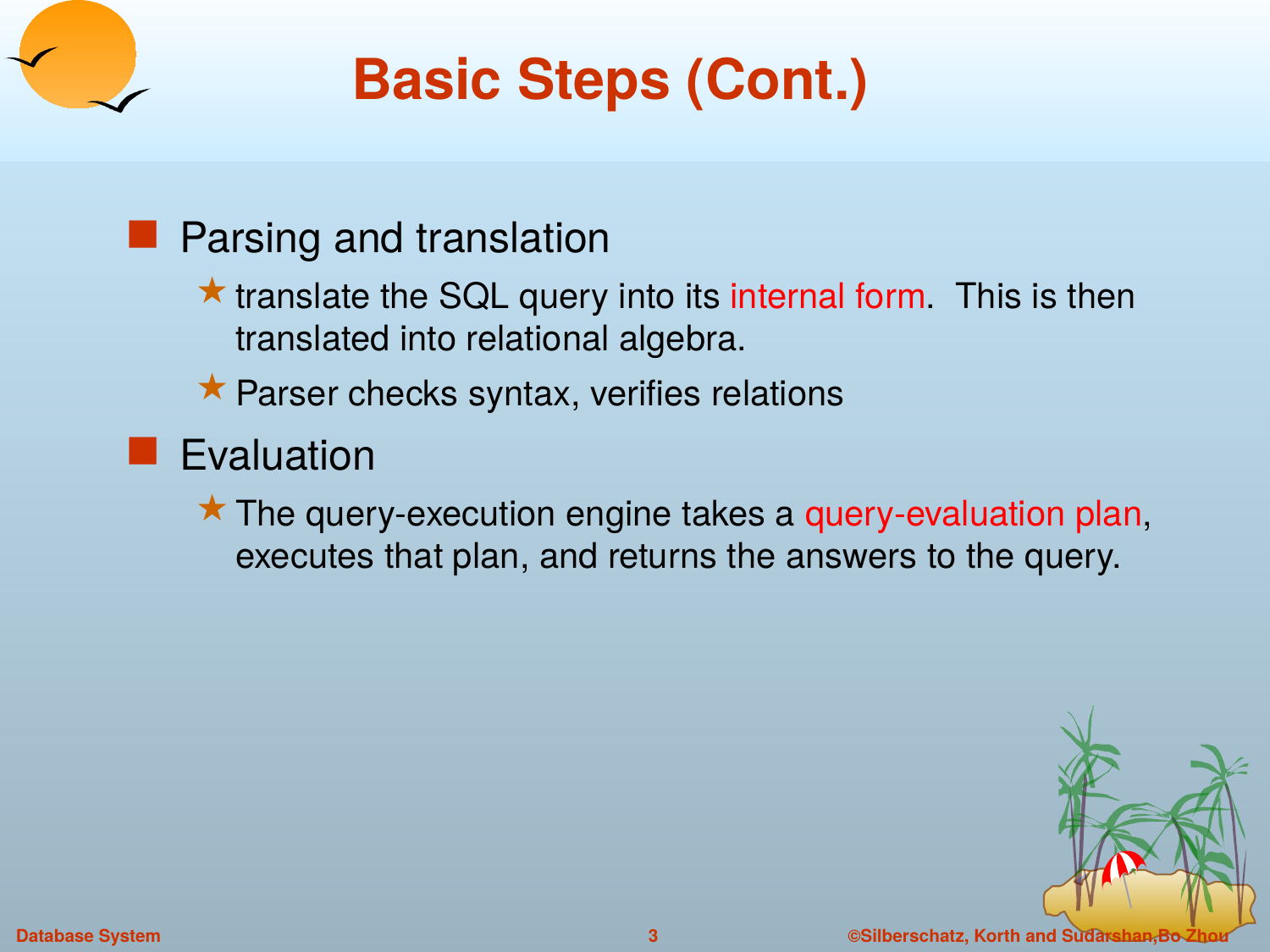

# Basic Steps (Cont.)
Parsing and translation
translate the SQL query into its internal form.  This is then translated into relational algebra.
Parser checks syntax, verifies relations
Evaluation
The query-execution engine takes a query-evaluation plan, executes that plan, and returns the answers to the query.